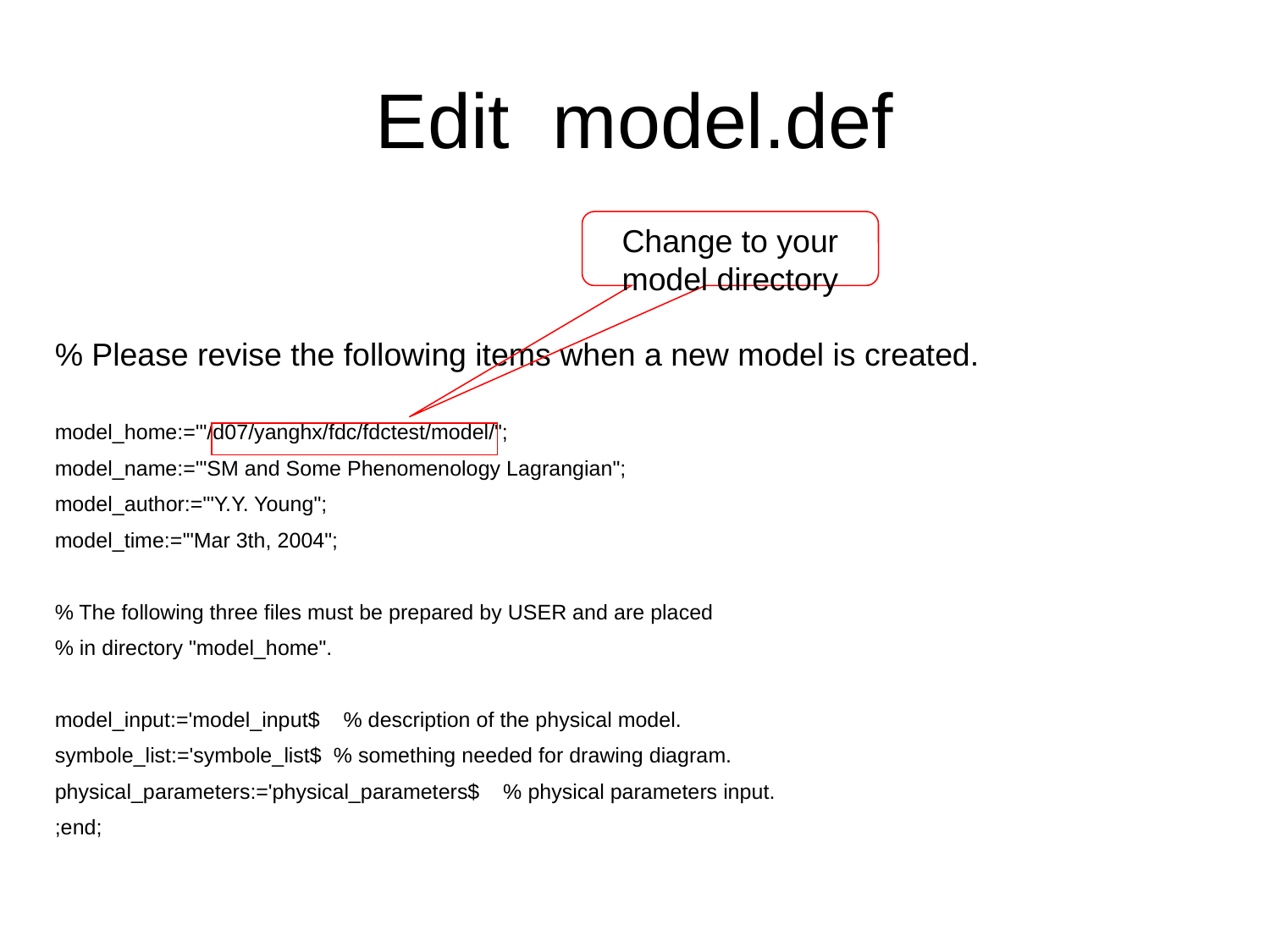

# Edit  model.def
Change to your model directory
% Please revise the following items when a new model is created.

model_home:='"/d07/yanghx/fdc/fdctest/model/";
model_name:='"SM and Some Phenomenology Lagrangian";
model_author:='"Y.Y. Young";
model_time:='"Mar 3th, 2004";

% The following three files must be prepared by USER and are placed
% in directory "model_home".

model_input:='model_input$    % description of the physical model.
symbole_list:='symbole_list$  % something needed for drawing diagram.
physical_parameters:='physical_parameters$    % physical parameters input.
;end;